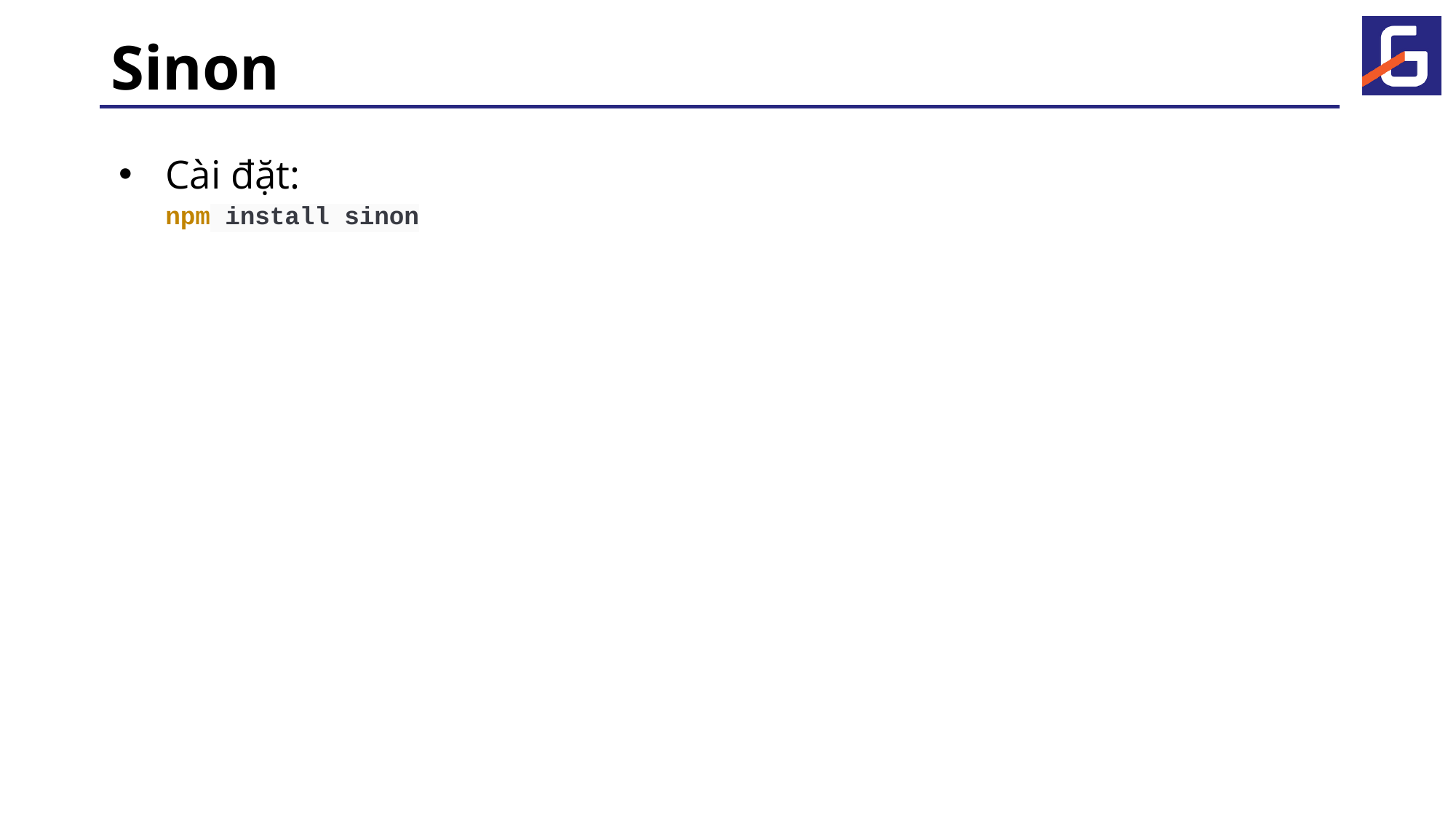

# Sinon
Cài đặt:
npm install sinon